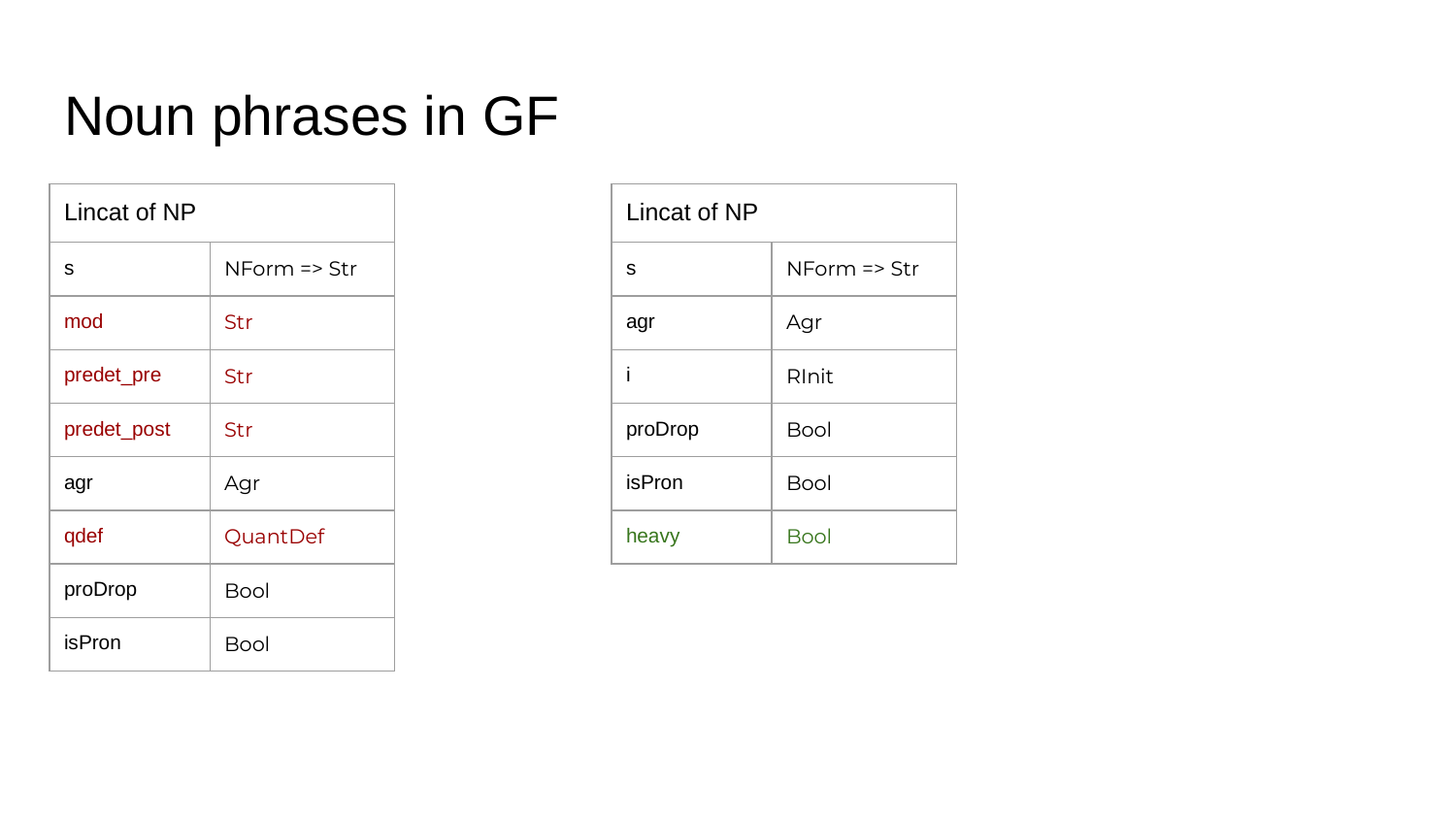

# Noun phrases in GF
| Lincat of NP |  |
| --- | --- |
| s | NForm => Str |
| mod | Str |
| predet\_pre | Str |
| predet\_post | Str |
| agr | Agr |
| qdef | QuantDef |
| proDrop | Bool |
| isPron | Bool |
| Lincat of NP |  |
| --- | --- |
| s | NForm => Str |
| agr | Agr |
| i | RInit |
| proDrop | Bool |
| isPron | Bool |
| heavy | Bool |